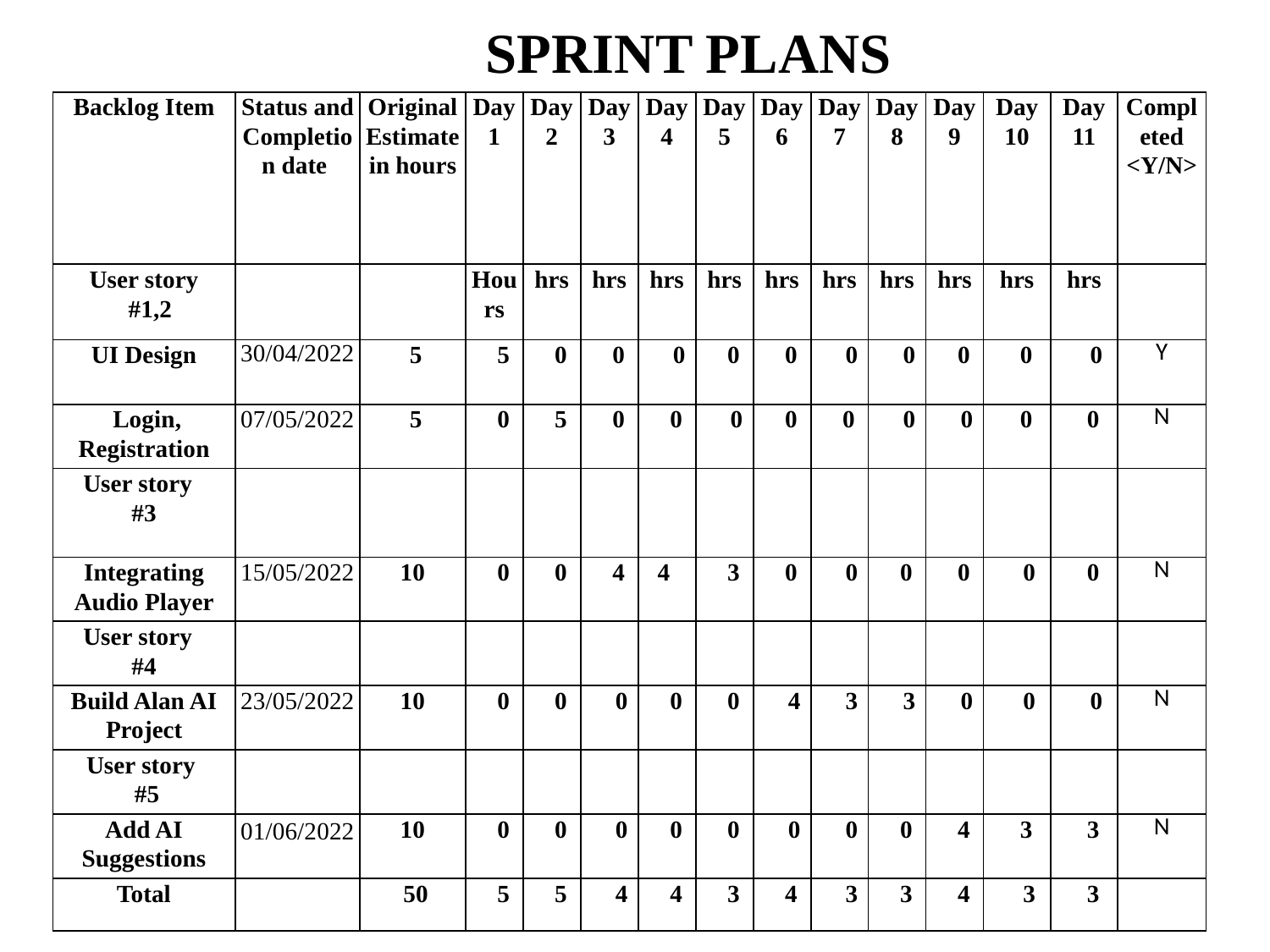

SPRINT PLANS
| Backlog Item | Status and Completion date | Original Estimate in hours | Day 1 | Day 2 | Day 3 | Day 4 | Day 5 | Day 6 | Day 7 | Day 8 | Day 9 | Day 10 | Day 11 | Completed <Y/N> |
| --- | --- | --- | --- | --- | --- | --- | --- | --- | --- | --- | --- | --- | --- | --- |
| User story #1,2 |  |  | Hours | hrs | hrs | hrs | hrs | hrs | hrs | hrs | hrs | hrs | hrs |  |
| UI Design | 30/04/2022 | 5 | 5 | 0 | 0 | 0 | 0 | 0 | 0 | 0 | 0 | 0 | 0 | Y |
| Login, Registration | 07/05/2022 | 5 | 0 | 5 | 0 | 0 | 0 | 0 | 0 | 0 | 0 | 0 | 0 | N |
| User story #3 |  |  |  |  |  |  |  |  |  |  |  |  |  |  |
| Integrating Audio Player | 15/05/2022 | 10 | 0 | 0 | 4 | 4 | 3 | 0 | 0 | 0 | 0 | 0 | 0 | N |
| User story #4 |  |  |  |  |  |  |  |  |  |  |  |  |  |  |
| Build Alan AI Project | 23/05/2022 | 10 | 0 | 0 | 0 | 0 | 0 | 4 | 3 | 3 | 0 | 0 | 0 | N |
| User story #5 |  |  |  |  |  |  |  |  |  |  |  |  |  |  |
| Add AI Suggestions | 01/06/2022 | 10 | 0 | 0 | 0 | 0 | 0 | 0 | 0 | 0 | 4 | 3 | 3 | N |
| Total |  | 50 | 5 | 5 | 4 | 4 | 3 | 4 | 3 | 3 | 4 | 3 | 3 |  |